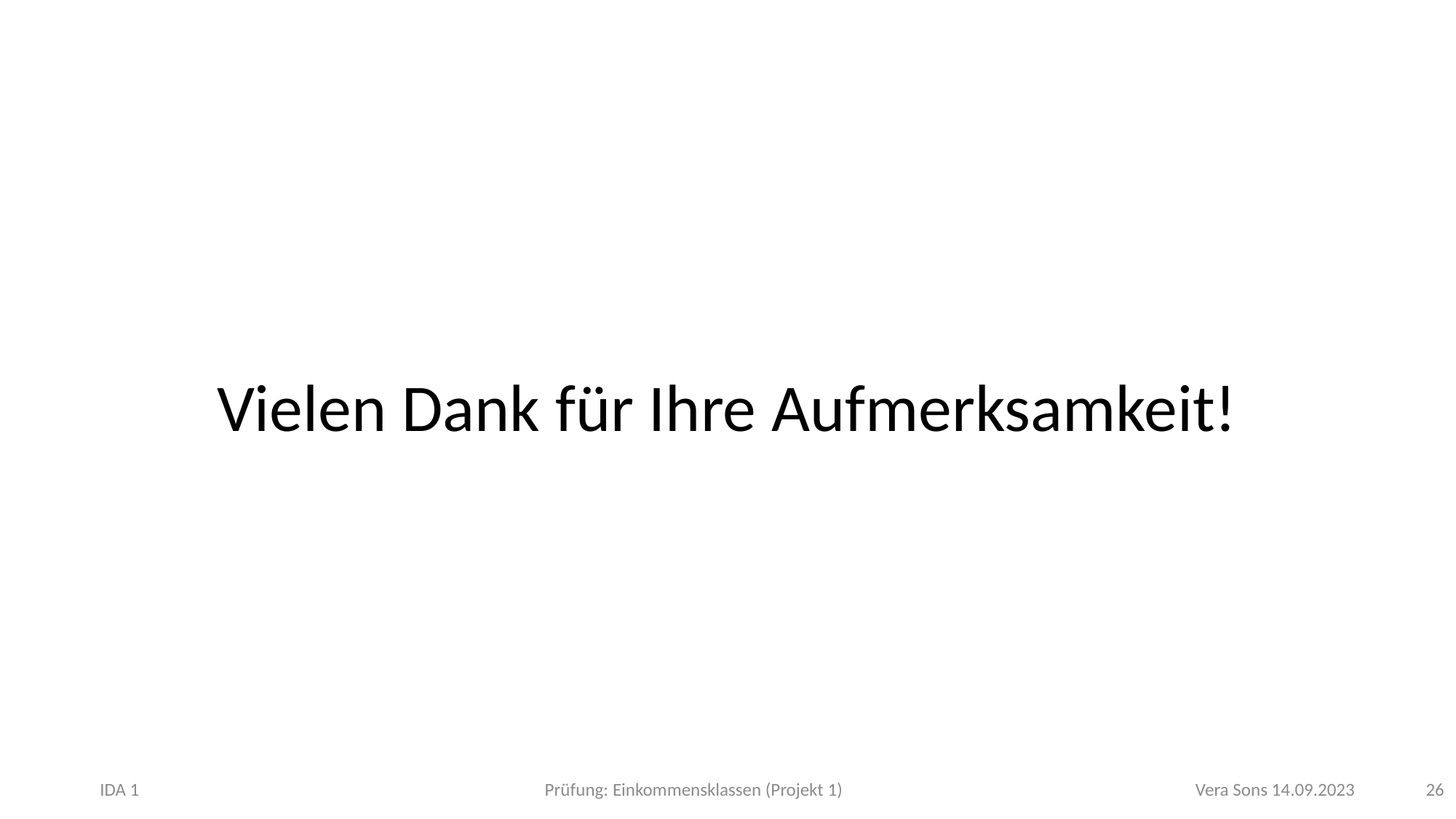

# Vielen Dank für Ihre Aufmerksamkeit!
26
IDA 1				  Prüfung: Einkommensklassen (Projekt 1)				 Vera Sons 14.09.2023